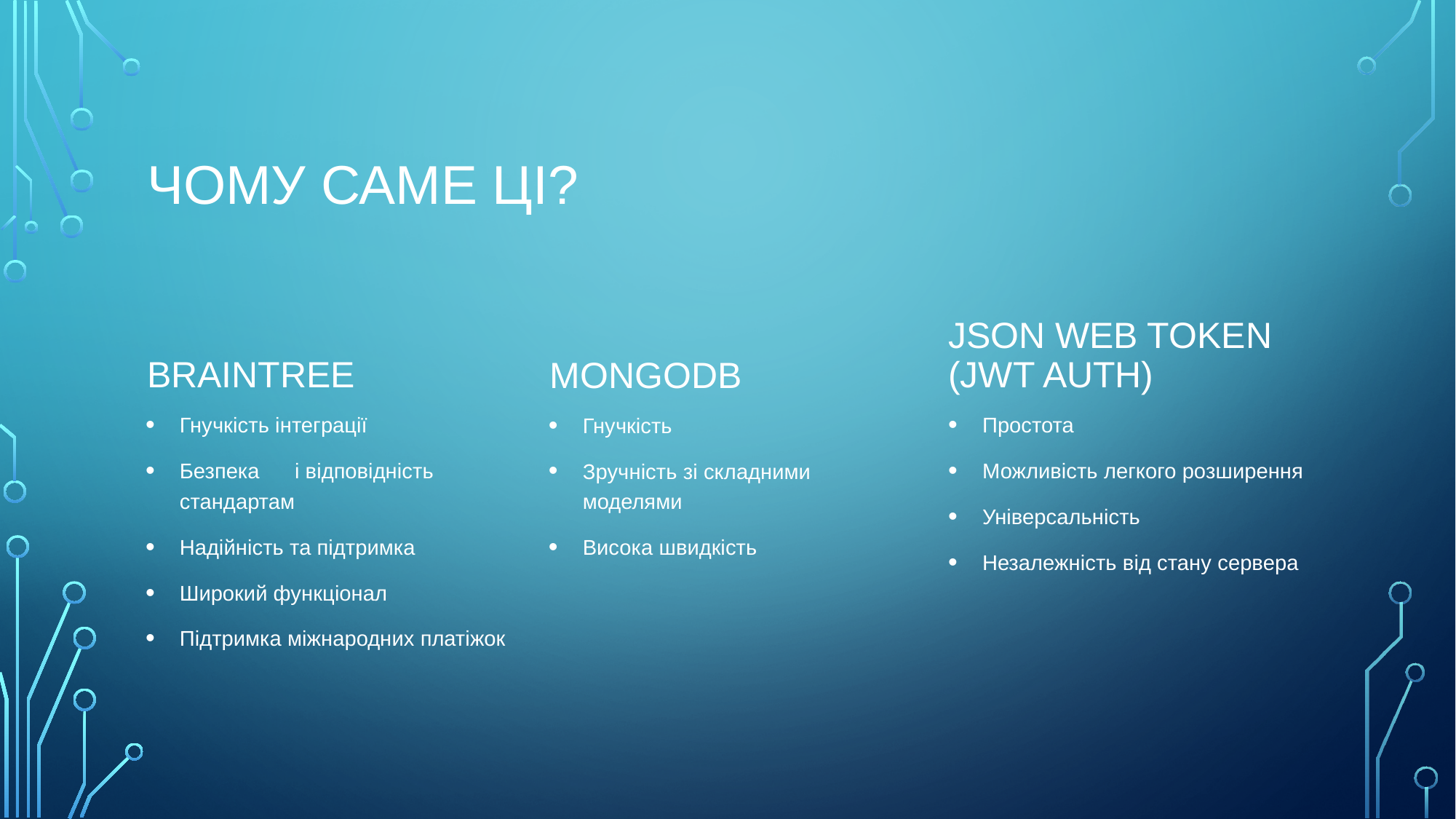

# Чому саме ці?
braintree
Json web token (jwt auth)
mongodb
Гнучкість інтеграції
Безпека	 і відповідність стандартам
Надійність та підтримка
Широкий функціонал
Підтримка міжнародних платіжок
Простота
Можливість легкого розширення
Універсальність
Незалежність від стану сервера
Гнучкість
Зручність зі складними моделями
Висока швидкість